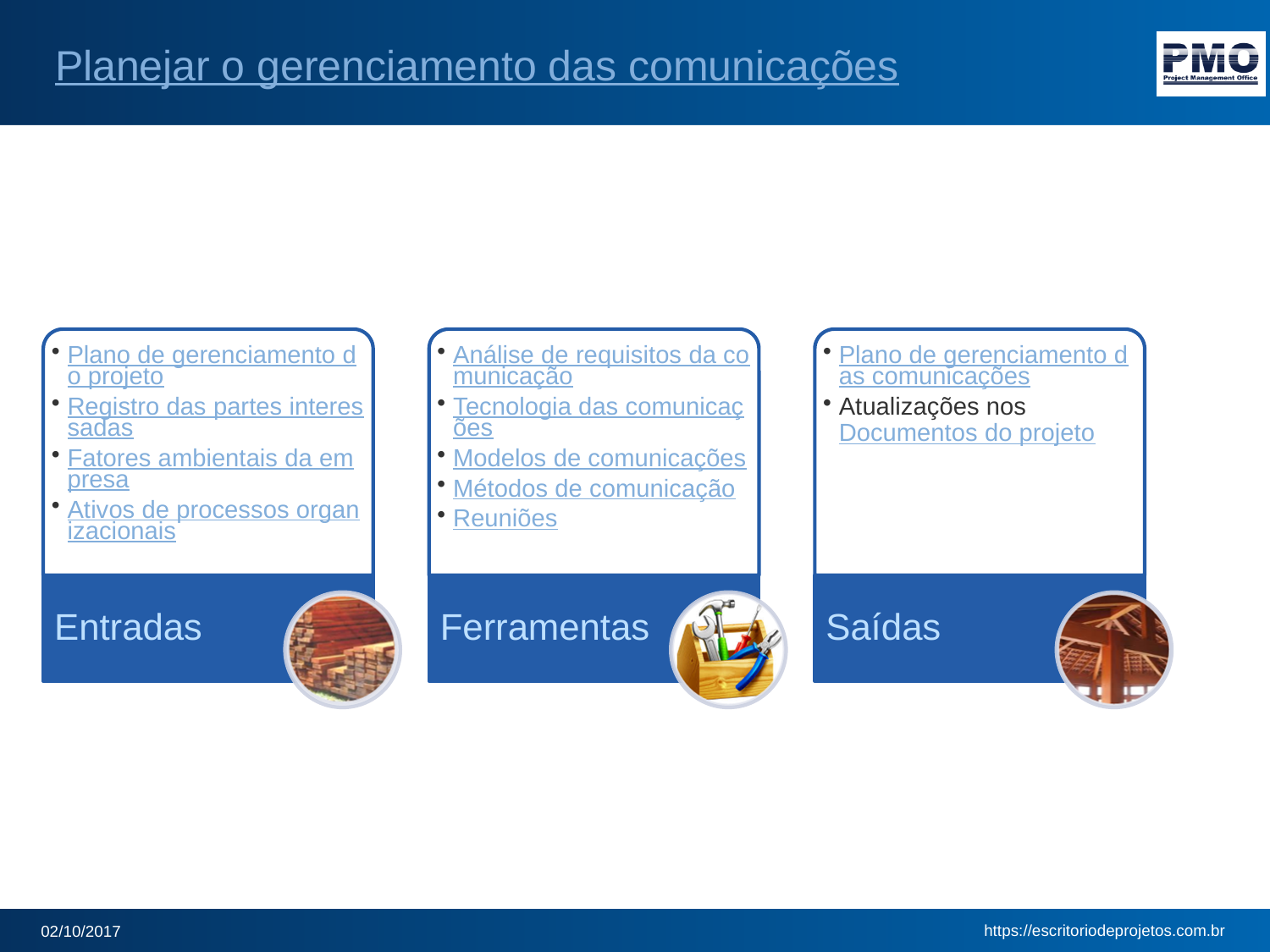

# Planejar o gerenciamento das comunicações
Plano de gerenciamento do projeto
Registro das partes interessadas
Fatores ambientais da empresa
Ativos de processos organizacionais
Entradas
Análise de requisitos da comunicação
Tecnologia das comunicações
Modelos de comunicações
Métodos de comunicação
Reuniões
Ferramentas
Plano de gerenciamento das comunicações
Atualizações nos Documentos do projeto
Saídas